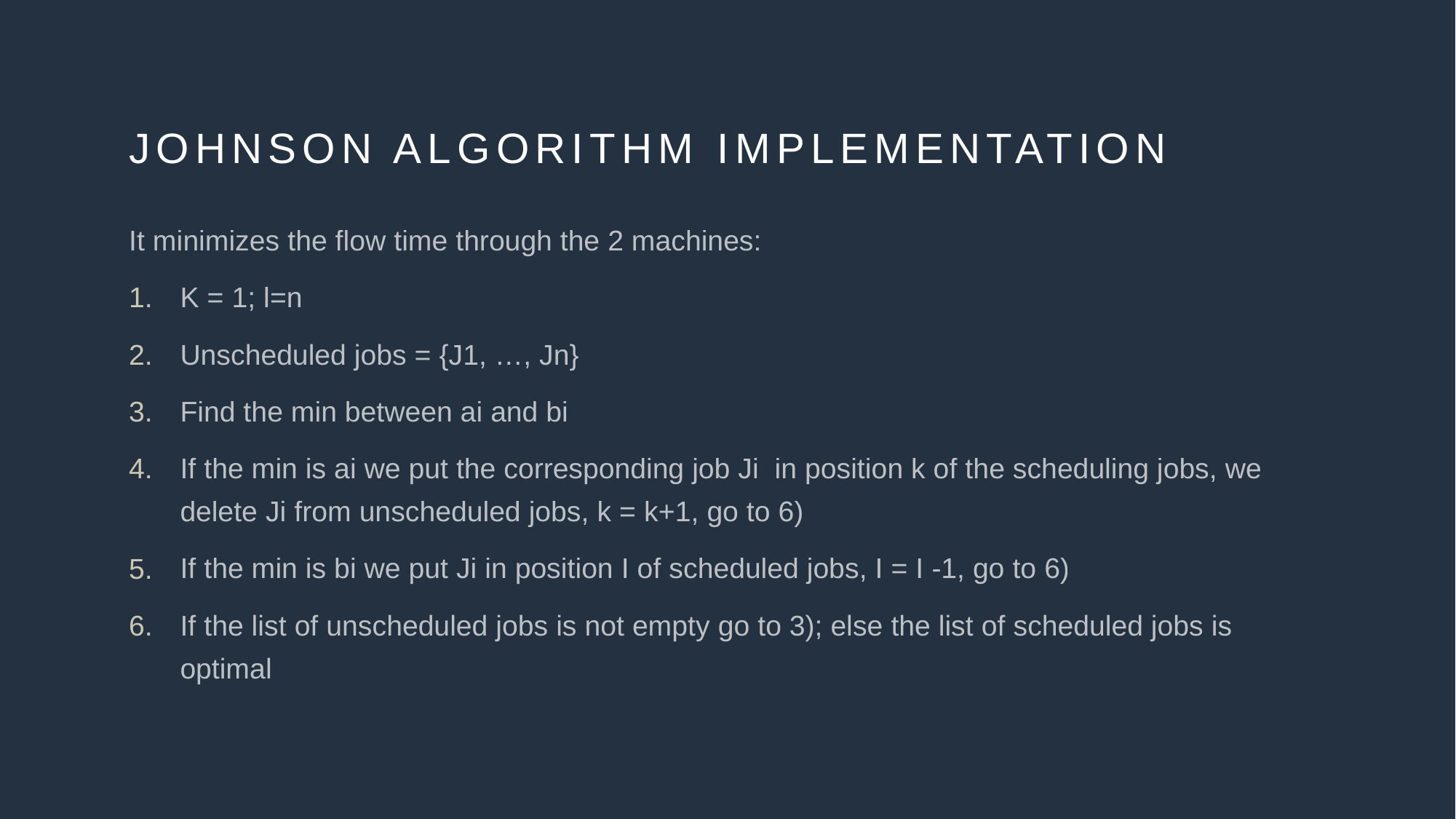

# Johnson algorithm implementation
It minimizes the flow time through the 2 machines:
K = 1; l=n
Unscheduled jobs = {J1, …, Jn}
Find the min between ai and bi
If the min is ai we put the corresponding job Ji  in position k of the scheduling jobs, we delete Ji from unscheduled jobs, k = k+1, go to 6)
If the min is bi we put Ji in position I of scheduled jobs, I = I -1, go to 6)
If the list of unscheduled jobs is not empty go to 3); else the list of scheduled jobs is optimal